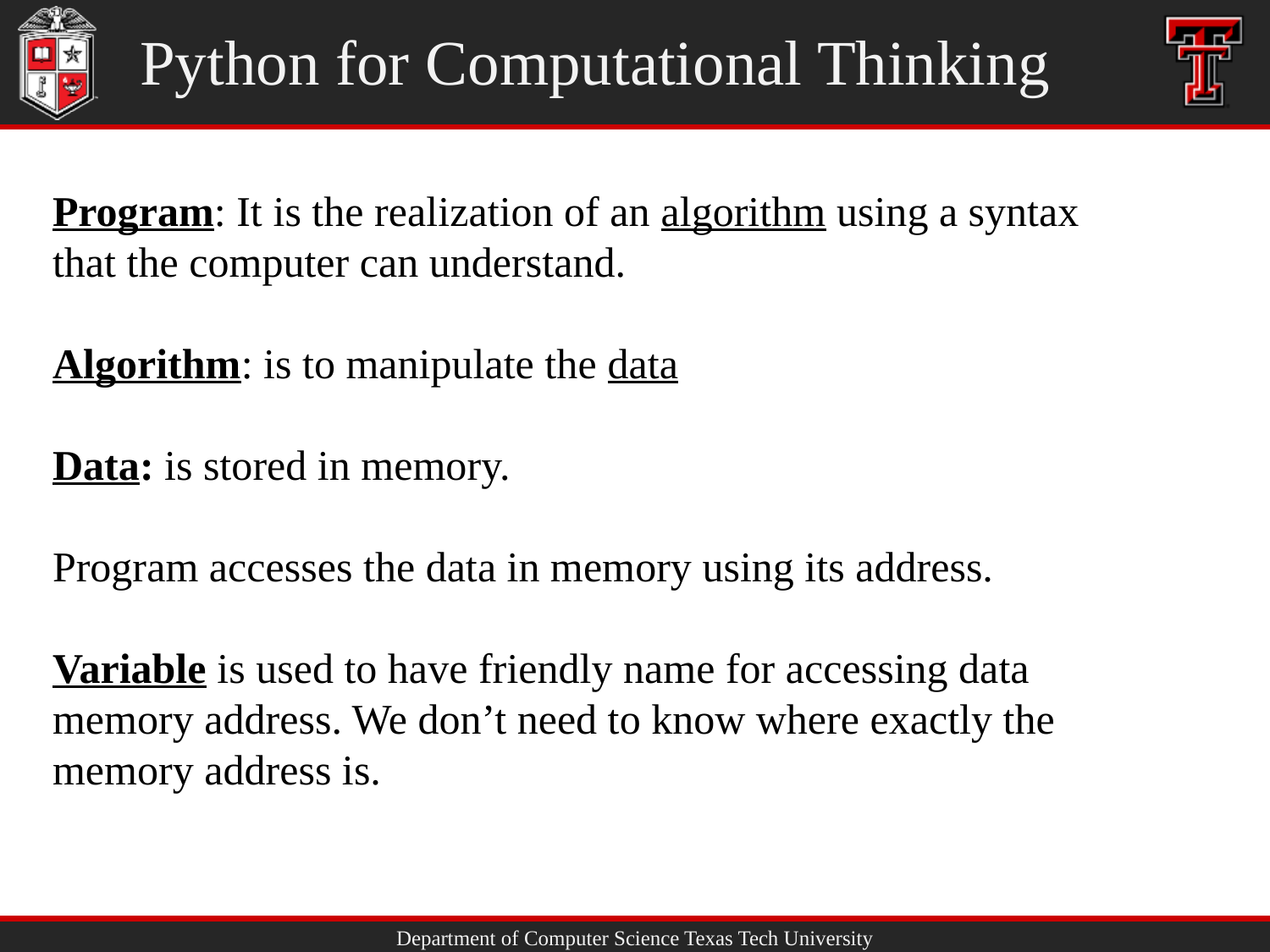

# Python for Computational Thinking
Program: It is the realization of an algorithm using a syntax that the computer can understand.

Algorithm: is to manipulate the data

Data: is stored in memory.

Program accesses the data in memory using its address.

Variable is used to have friendly name for accessing data memory address. We don’t need to know where exactly the memory address is.